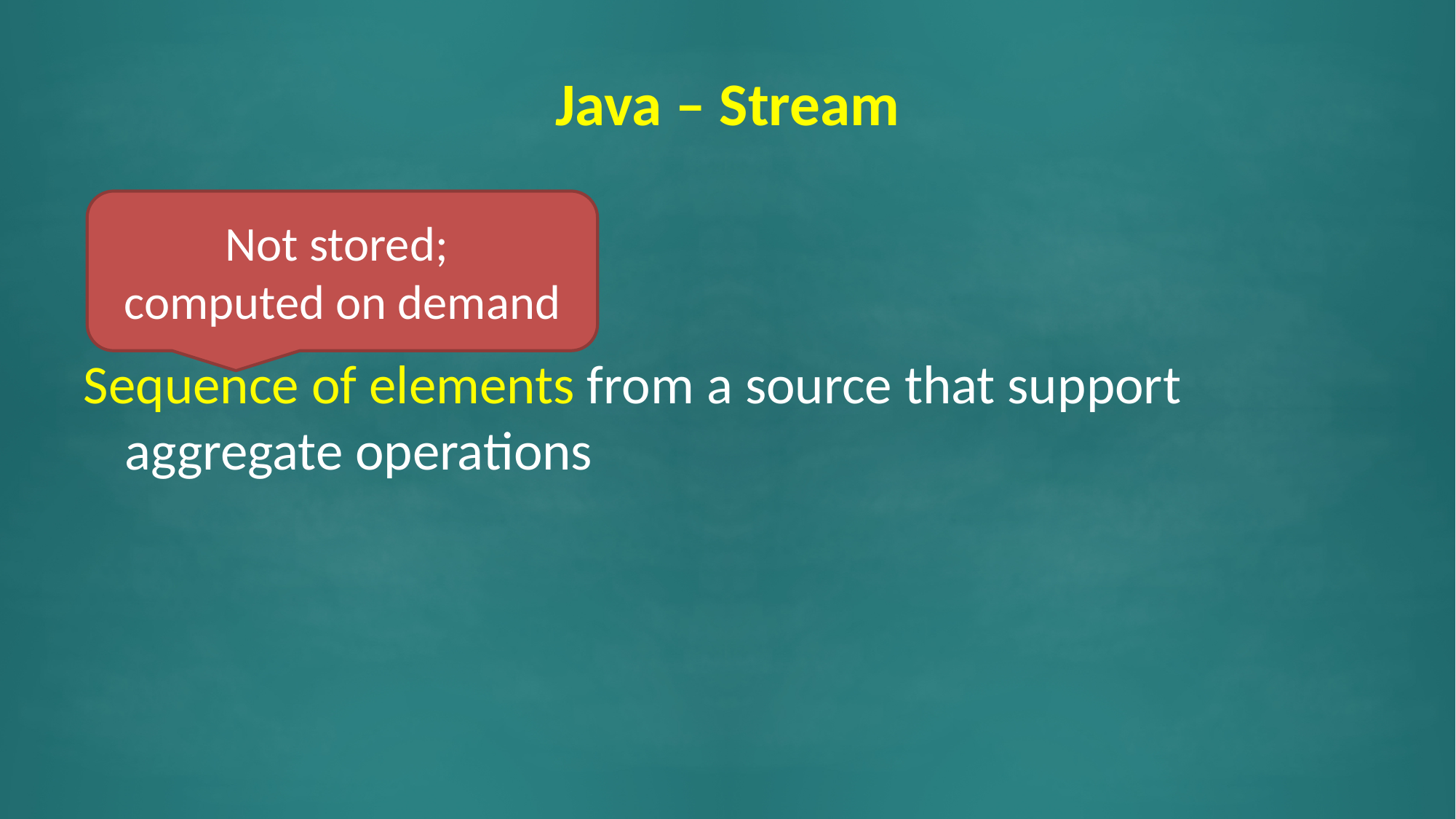

# Java – Stream

Sequence of elements from a source that support aggregate operations
Not stored;
computed on demand